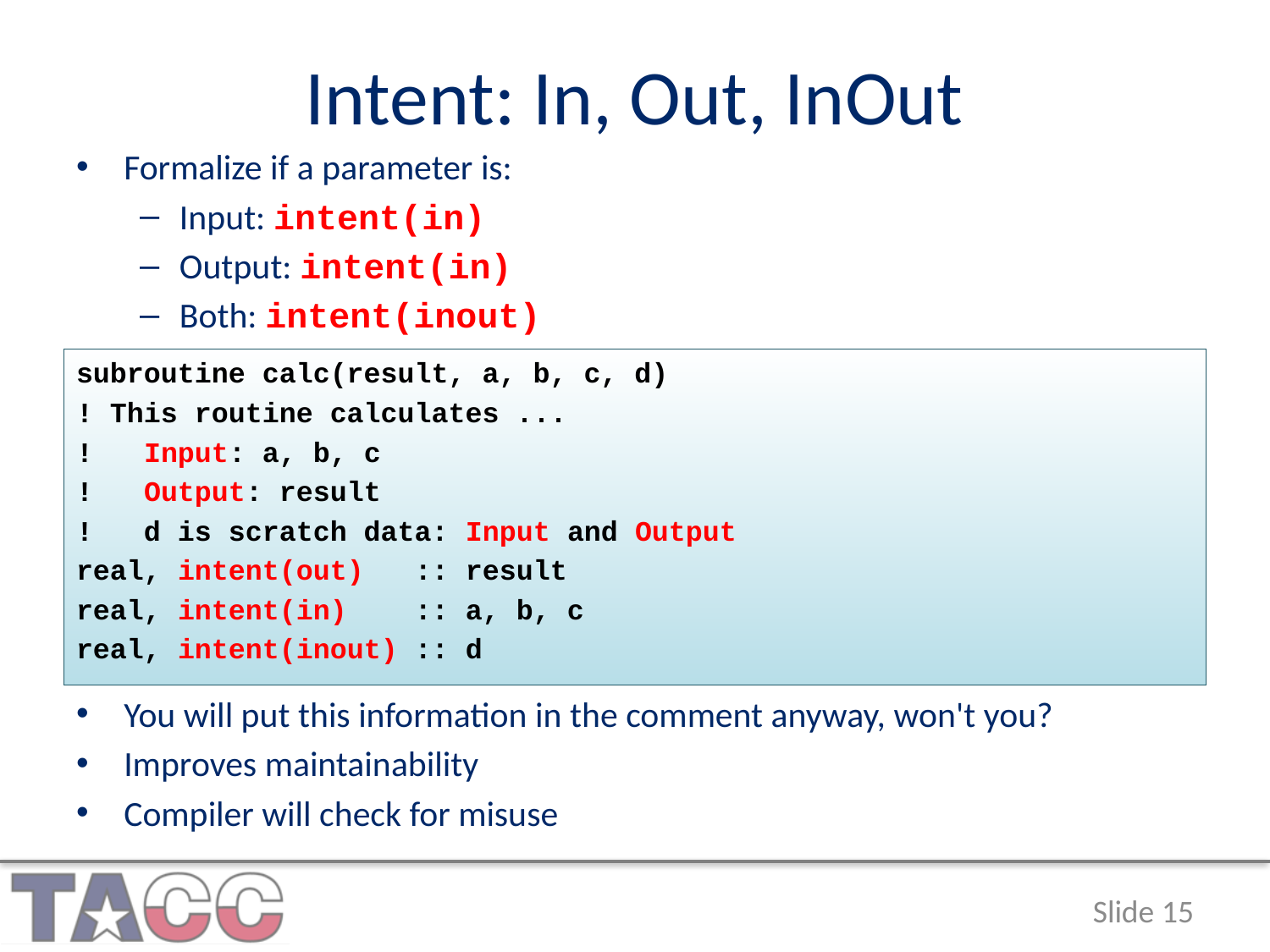

# Intent: In, Out, InOut
Formalize if a parameter is:
Input: intent(in)
Output: intent(in)
Both: intent(inout)
subroutine calc(result, a, b, c, d)
! This routine calculates ...
!   Input: a, b, c
!   Output: result
!   d is scratch data: Input and Output
real, intent(out)   :: result
real, intent(in)    :: a, b, c
real, intent(inout) :: d
You will put this information in the comment anyway, won't you?
Improves maintainability
Compiler will check for misuse